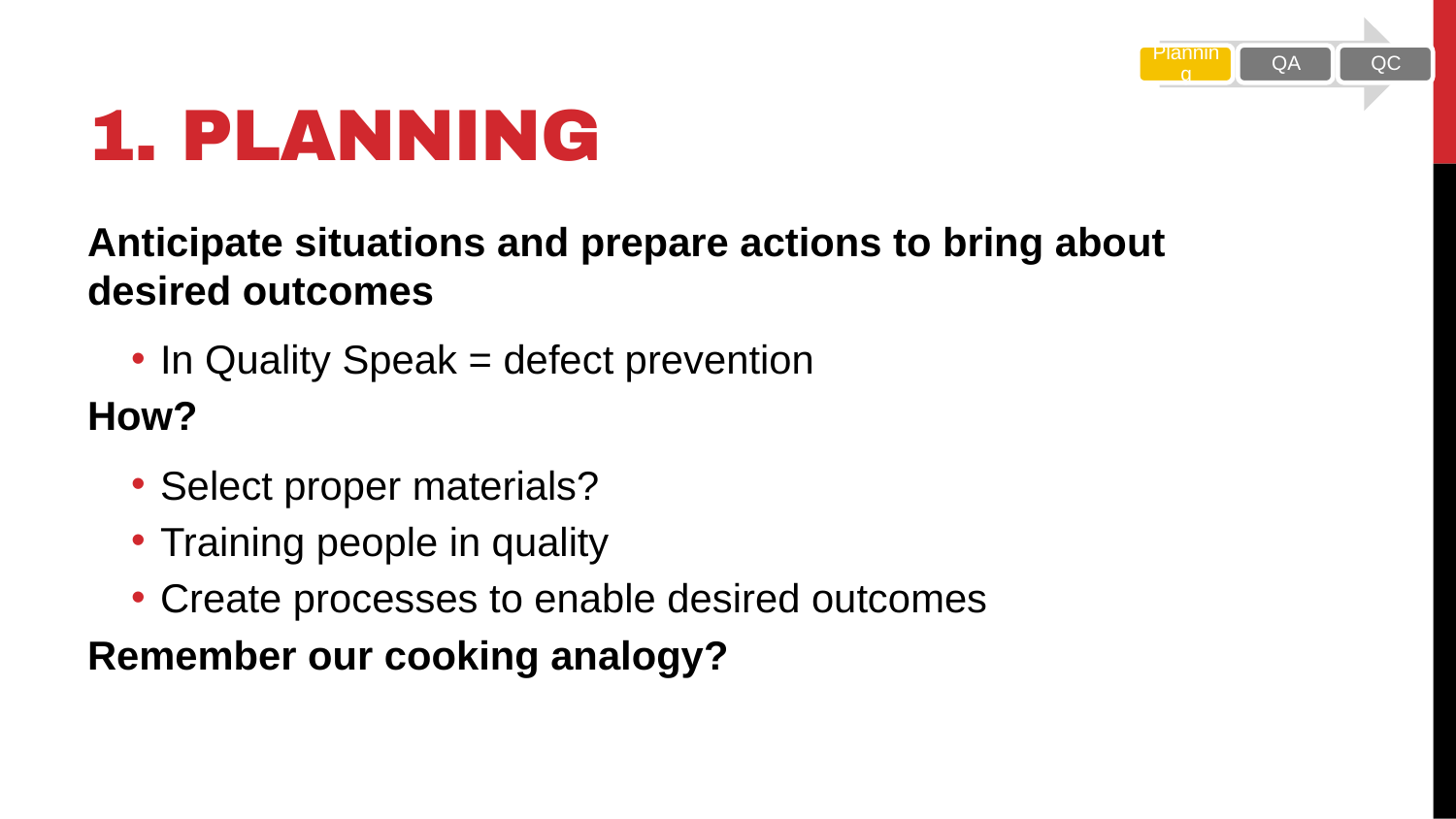

Planning
QA
QC
# 1. Planning
Anticipate situations and prepare actions to bring about desired outcomes
In Quality Speak = defect prevention
How?
Select proper materials?
Training people in quality
Create processes to enable desired outcomes
Remember our cooking analogy?